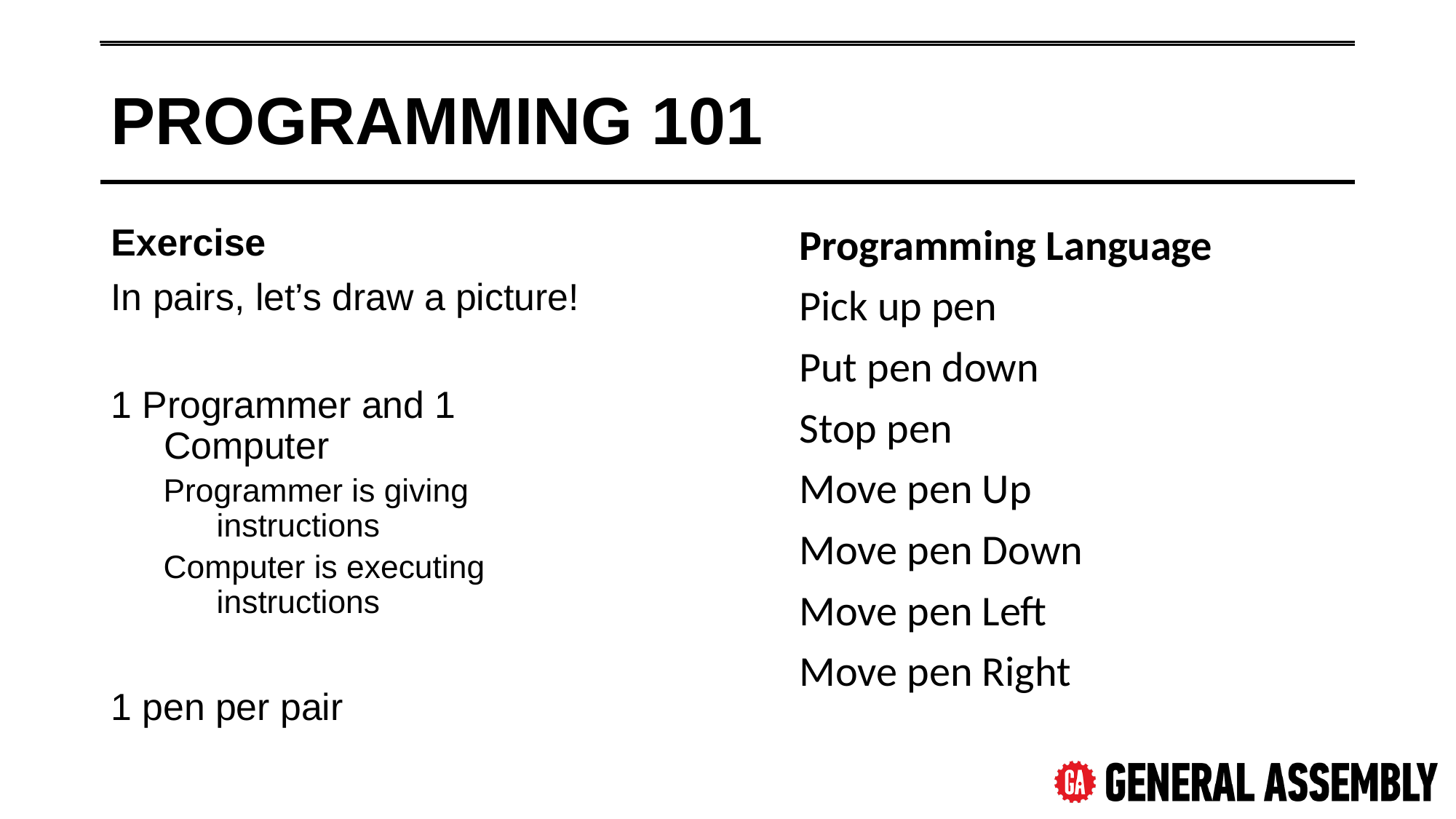

# Programming 101
Exercise
In pairs, let’s draw a picture!

1 Programmer and 1 Computer
Programmer is giving instructions
Computer is executing instructions

1 pen per pair
Programming Language
Pick up pen
Put pen down
Stop pen
Move pen Up
Move pen Down
Move pen Left
Move pen Right